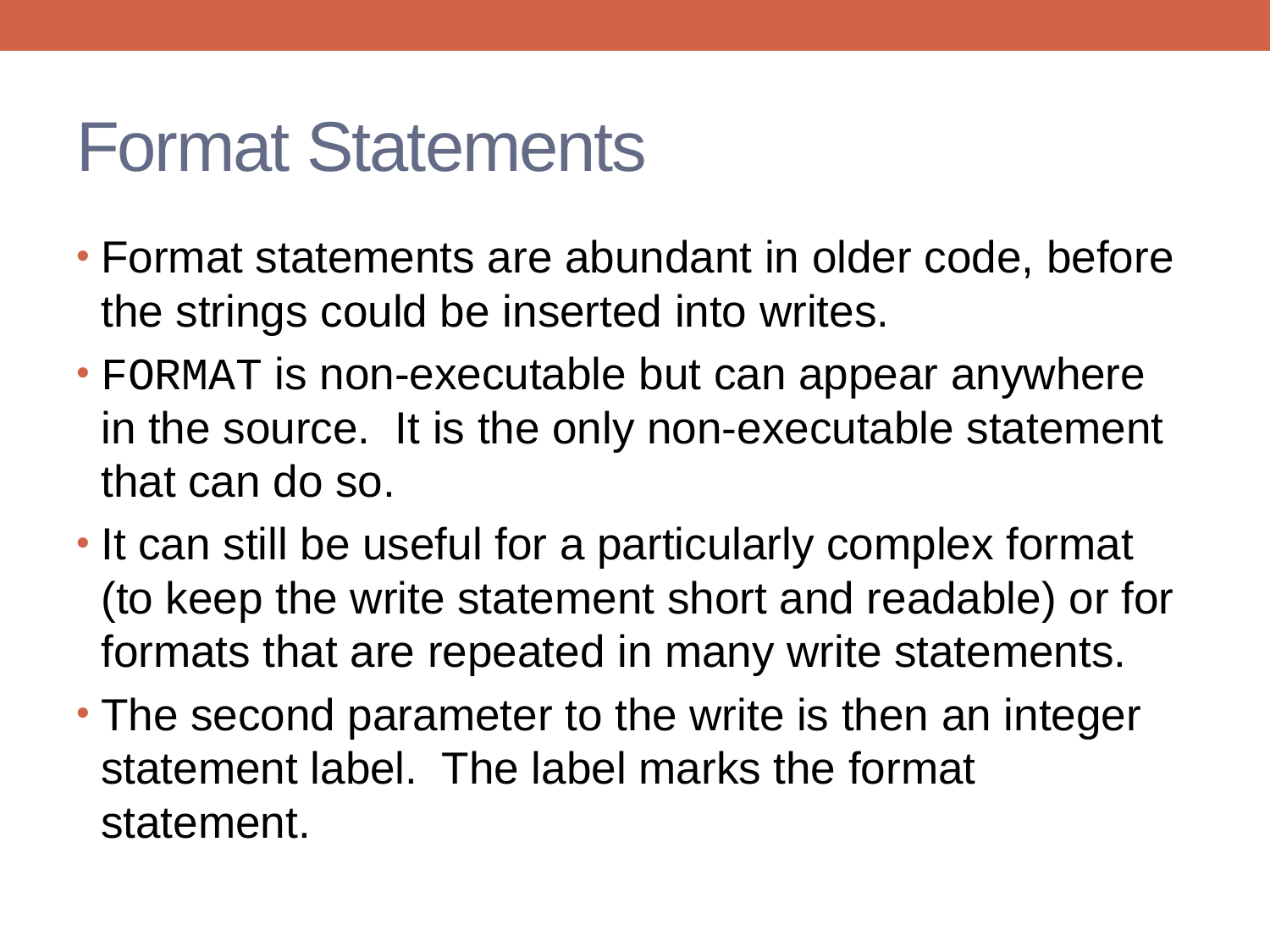

# Format Statements
Format statements are abundant in older code, before the strings could be inserted into writes.
FORMAT is non-executable but can appear anywhere in the source.  It is the only non-executable statement that can do so.
It can still be useful for a particularly complex format (to keep the write statement short and readable) or for formats that are repeated in many write statements.
The second parameter to the write is then an integer statement label.  The label marks the format statement.